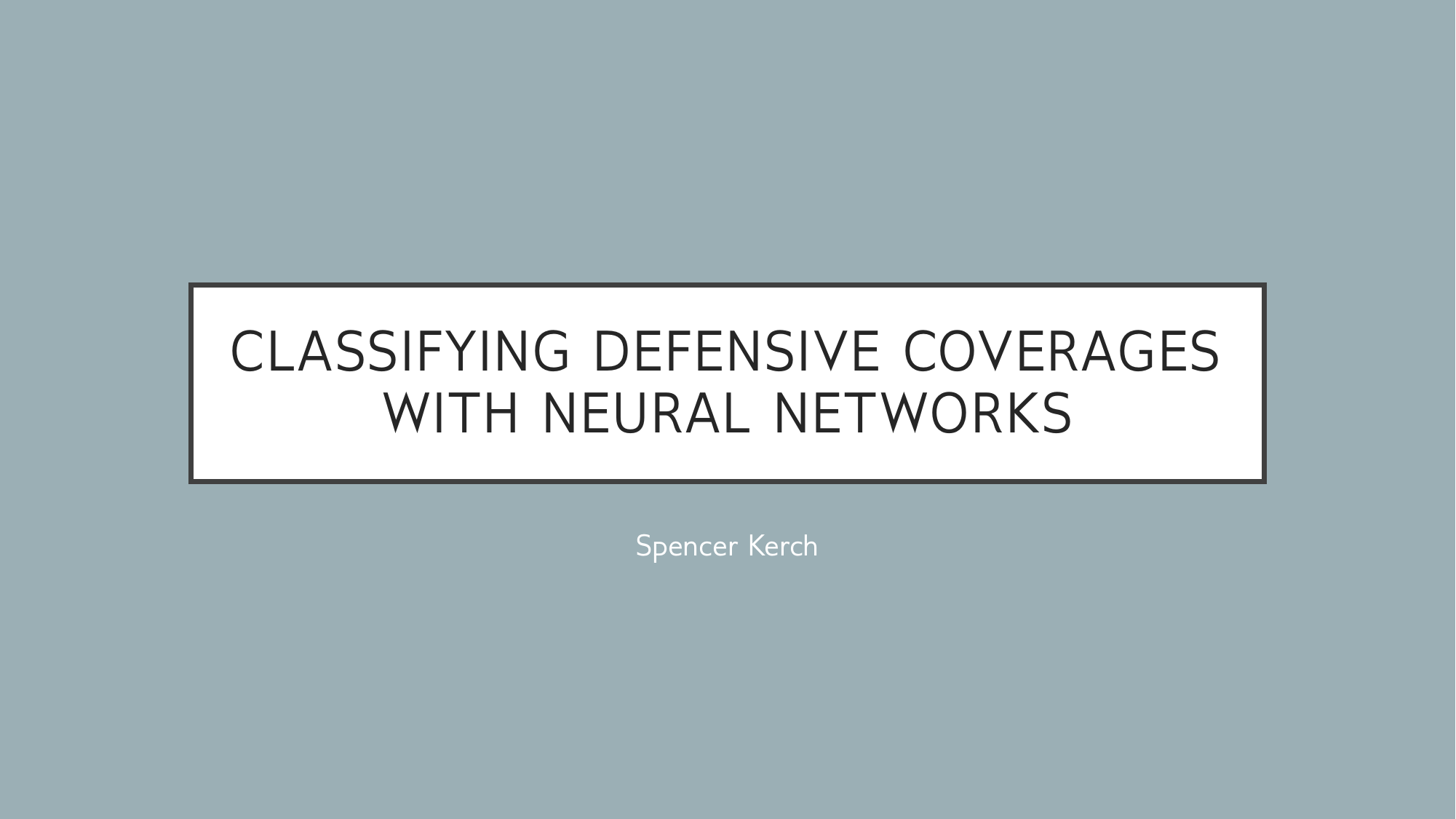

# Classifying Defensive Coverages with Neural Networks
Spencer Kerch